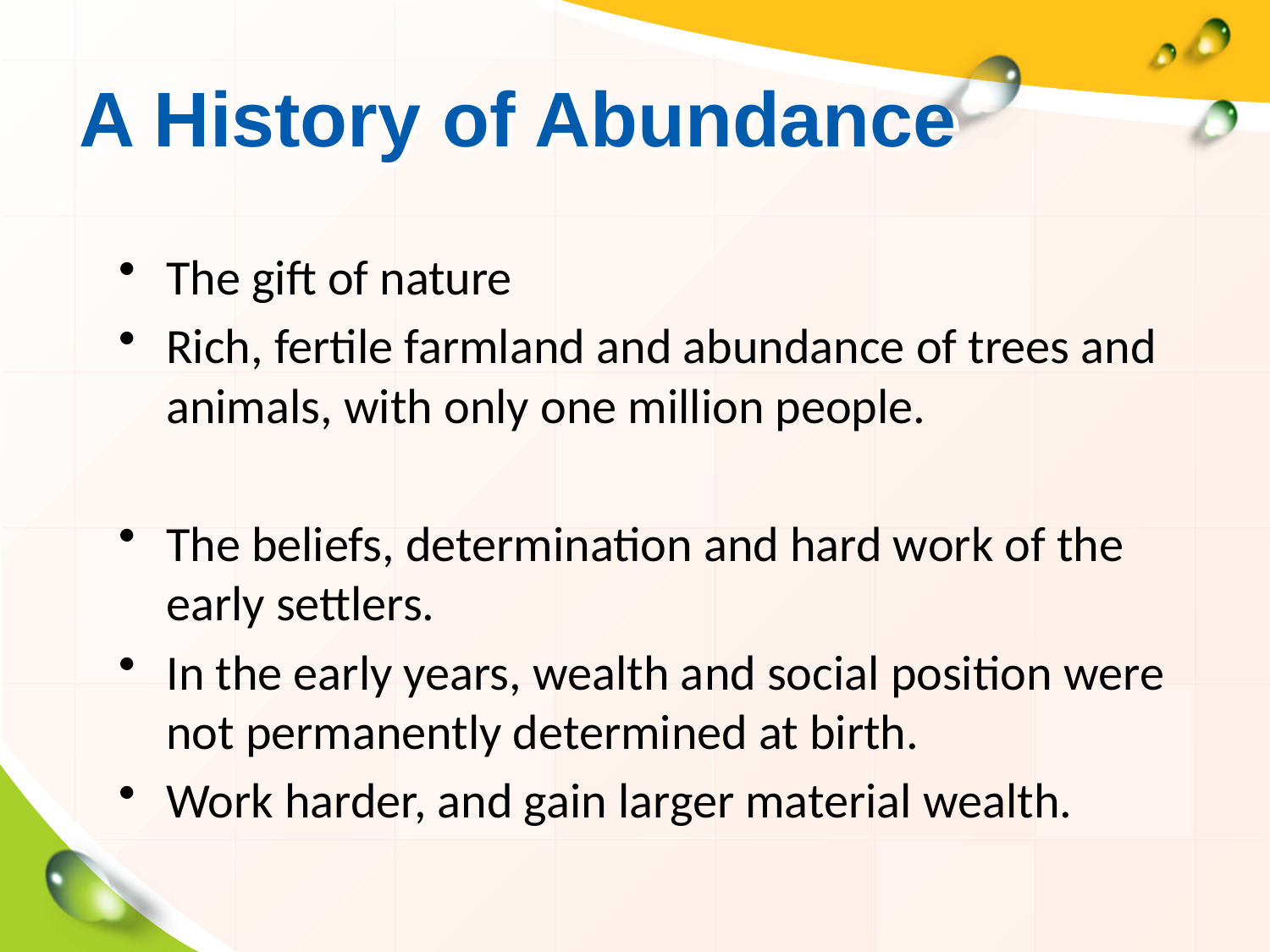

# A History of Abundance
The gift of nature
Rich, fertile farmland and abundance of trees and animals, with only one million people.

The beliefs, determination and hard work of the early settlers.
In the early years, wealth and social position were not permanently determined at birth.
Work harder, and gain larger material wealth.